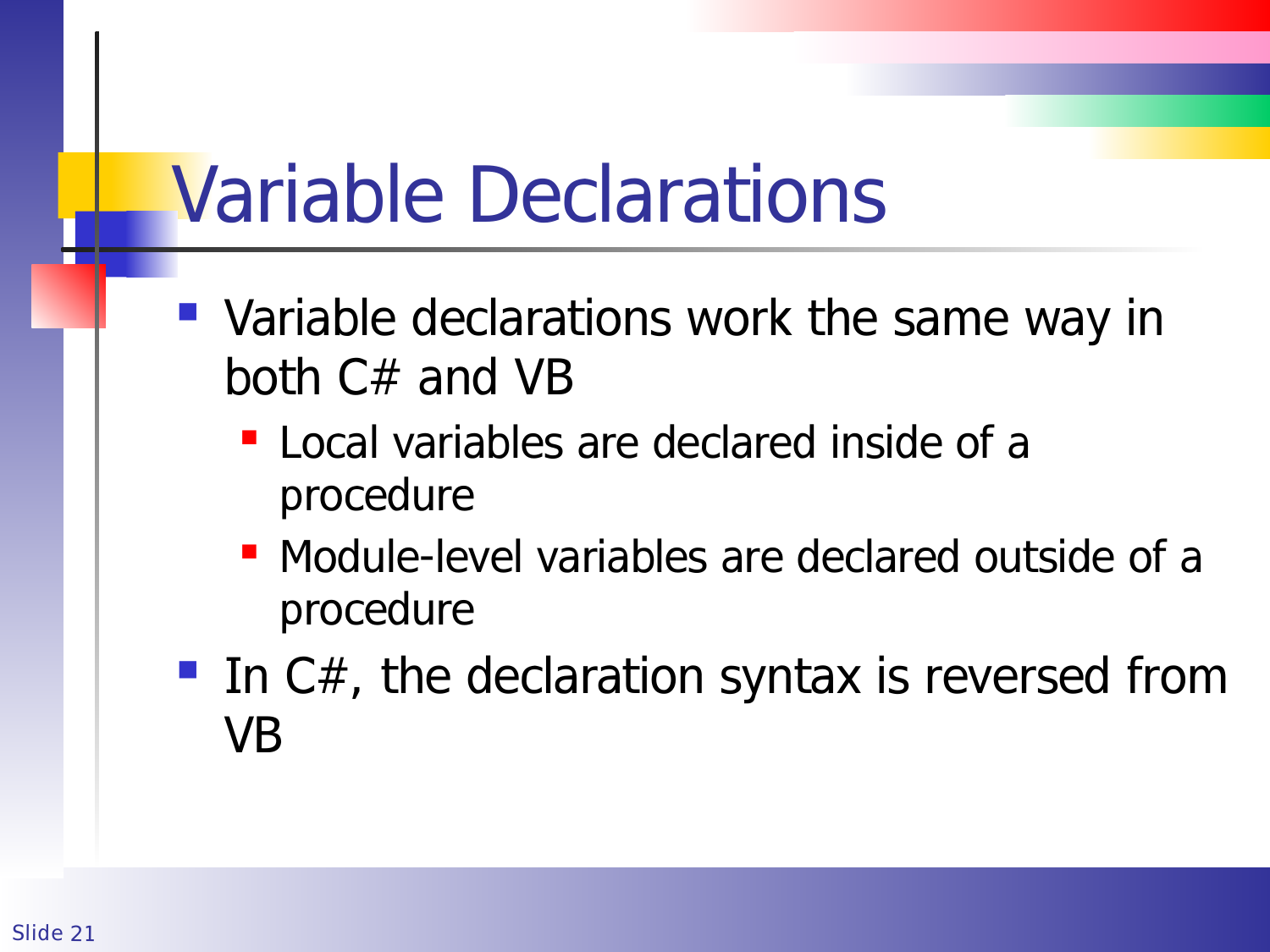

# Variable Declarations
Variable declarations work the same way in both C# and VB
Local variables are declared inside of a procedure
Module-level variables are declared outside of a procedure
In C#, the declaration syntax is reversed from VB